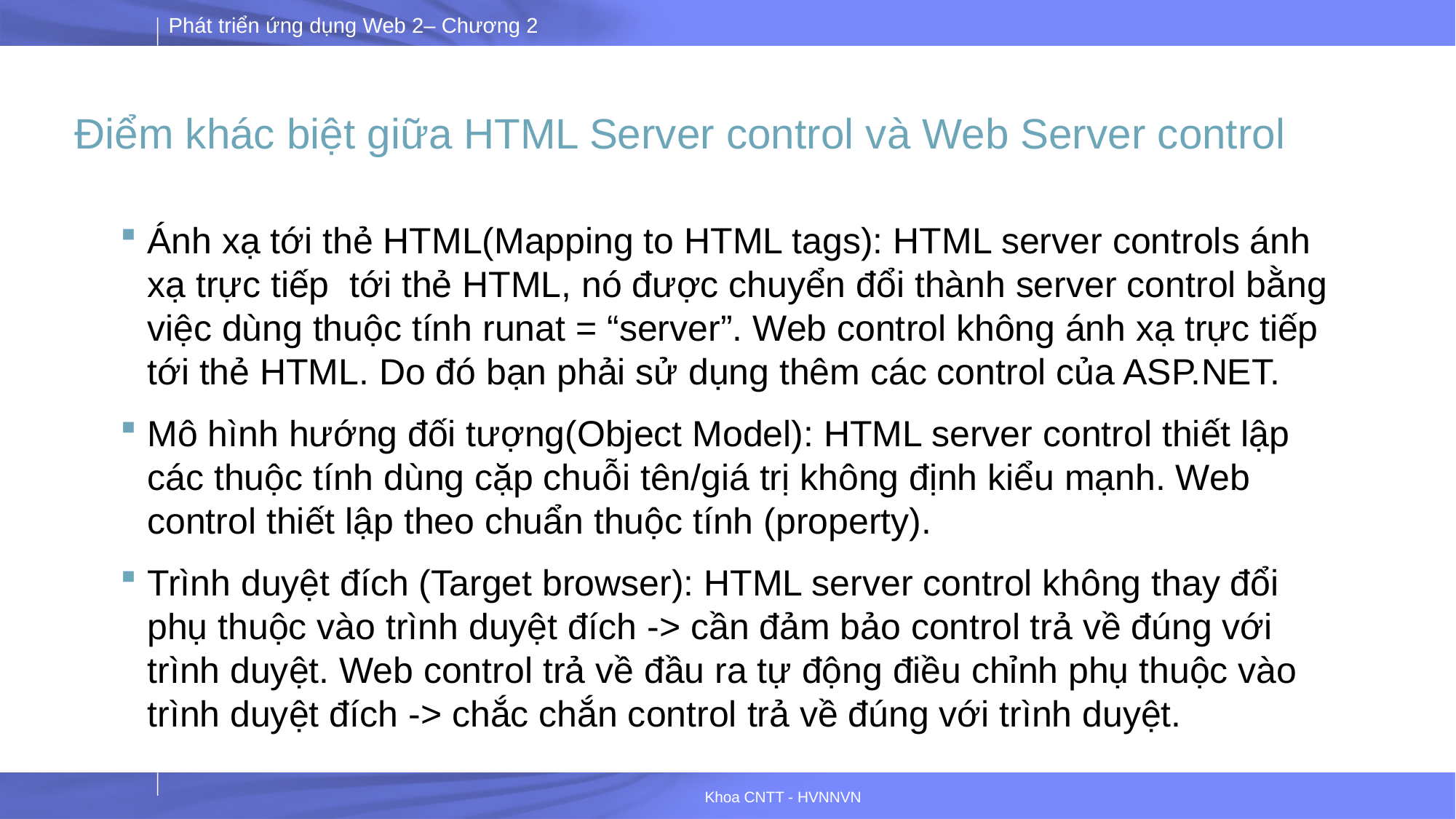

# Điểm khác biệt giữa HTML Server control và Web Server control
Ánh xạ tới thẻ HTML(Mapping to HTML tags): HTML server controls ánh xạ trực tiếp  tới thẻ HTML, nó được chuyển đổi thành server control bằng việc dùng thuộc tính runat = “server”. Web control không ánh xạ trực tiếp tới thẻ HTML. Do đó bạn phải sử dụng thêm các control của ASP.NET.
Mô hình hướng đối tượng(Object Model): HTML server control thiết lập các thuộc tính dùng cặp chuỗi tên/giá trị không định kiểu mạnh. Web control thiết lập theo chuẩn thuộc tính (property).
Trình duyệt đích (Target browser): HTML server control không thay đổi phụ thuộc vào trình duyệt đích -> cần đảm bảo control trả về đúng với trình duyệt. Web control trả về đầu ra tự động điều chỉnh phụ thuộc vào trình duyệt đích -> chắc chắn control trả về đúng với trình duyệt.